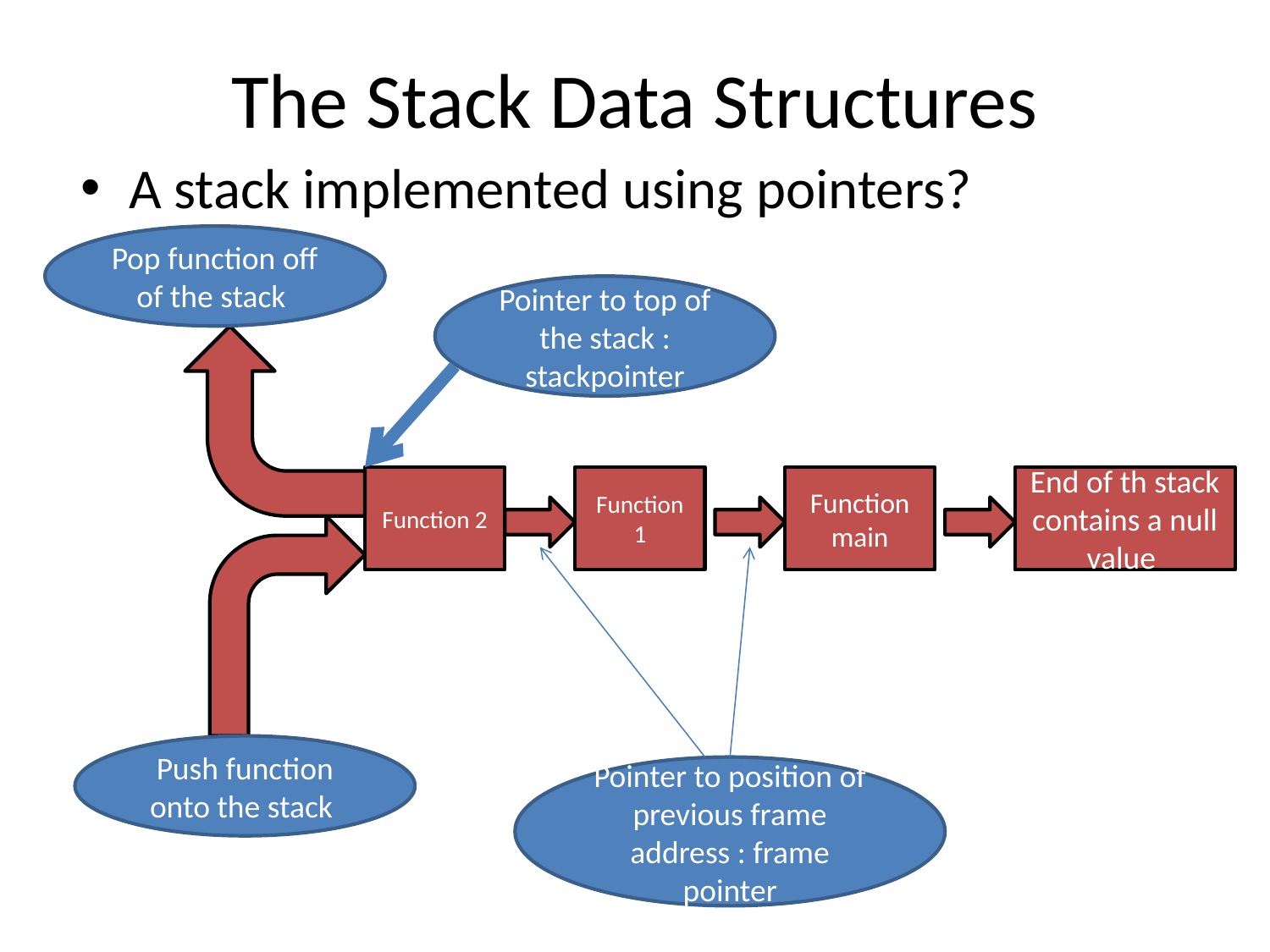

# The Stack Data Structures
A stack implemented using pointers?

Pop function off of the stack
Pointer to top of the stack : stackpointer

Function 2
Function 1
Function main
End of th stack contains a null value

Push function onto the stack
Pointer to position of previous frame address : frame pointer